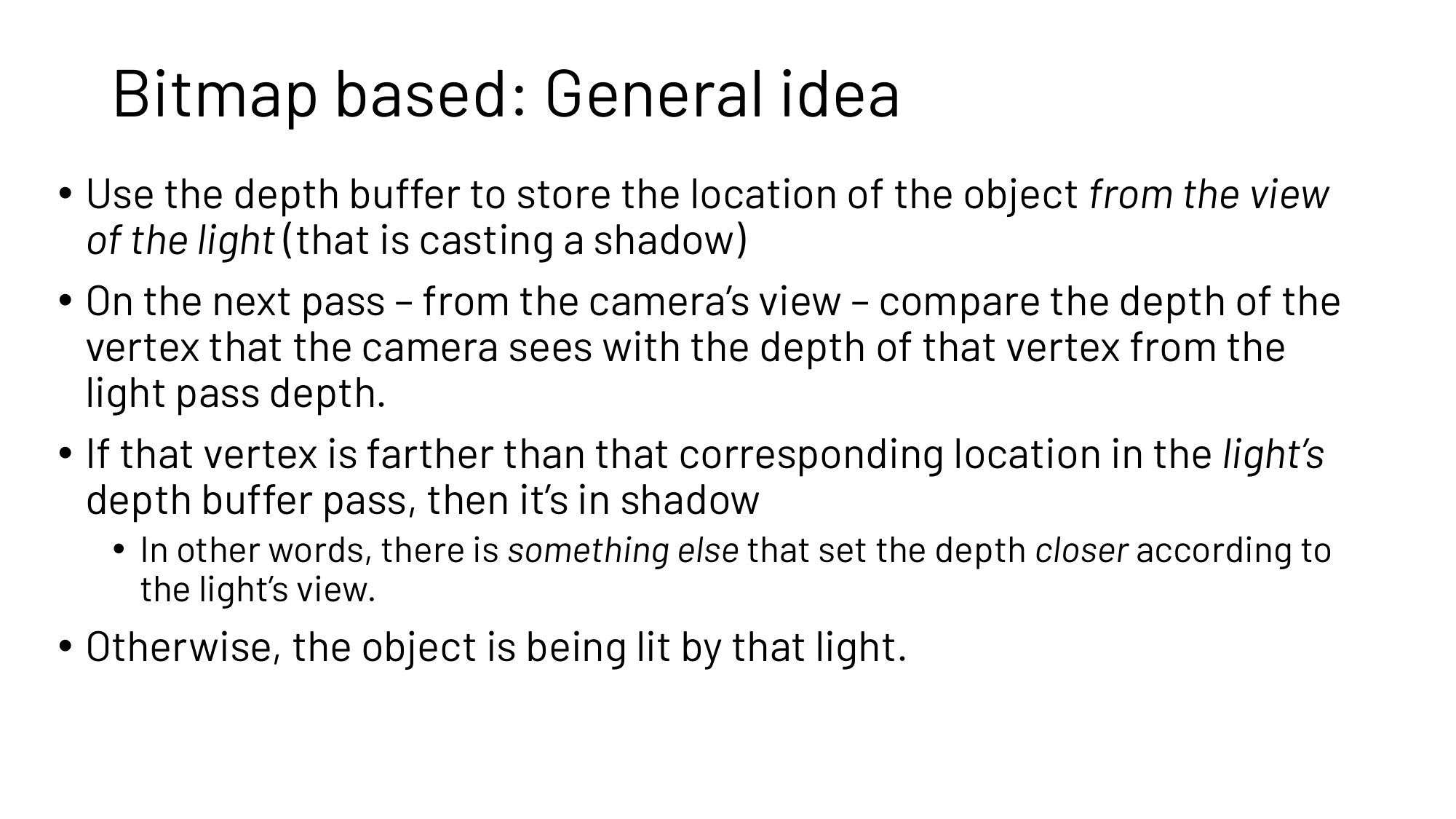

# Bitmap based: General idea
Use the depth buffer to store the location of the object from the view of the light (that is casting a shadow)
On the next pass – from the camera’s view – compare the depth of the vertex that the camera sees with the depth of that vertex from the light pass depth.
If that vertex is farther than that corresponding location in the light’s depth buffer pass, then it’s in shadow
In other words, there is something else that set the depth closer according to the light’s view.
Otherwise, the object is being lit by that light.